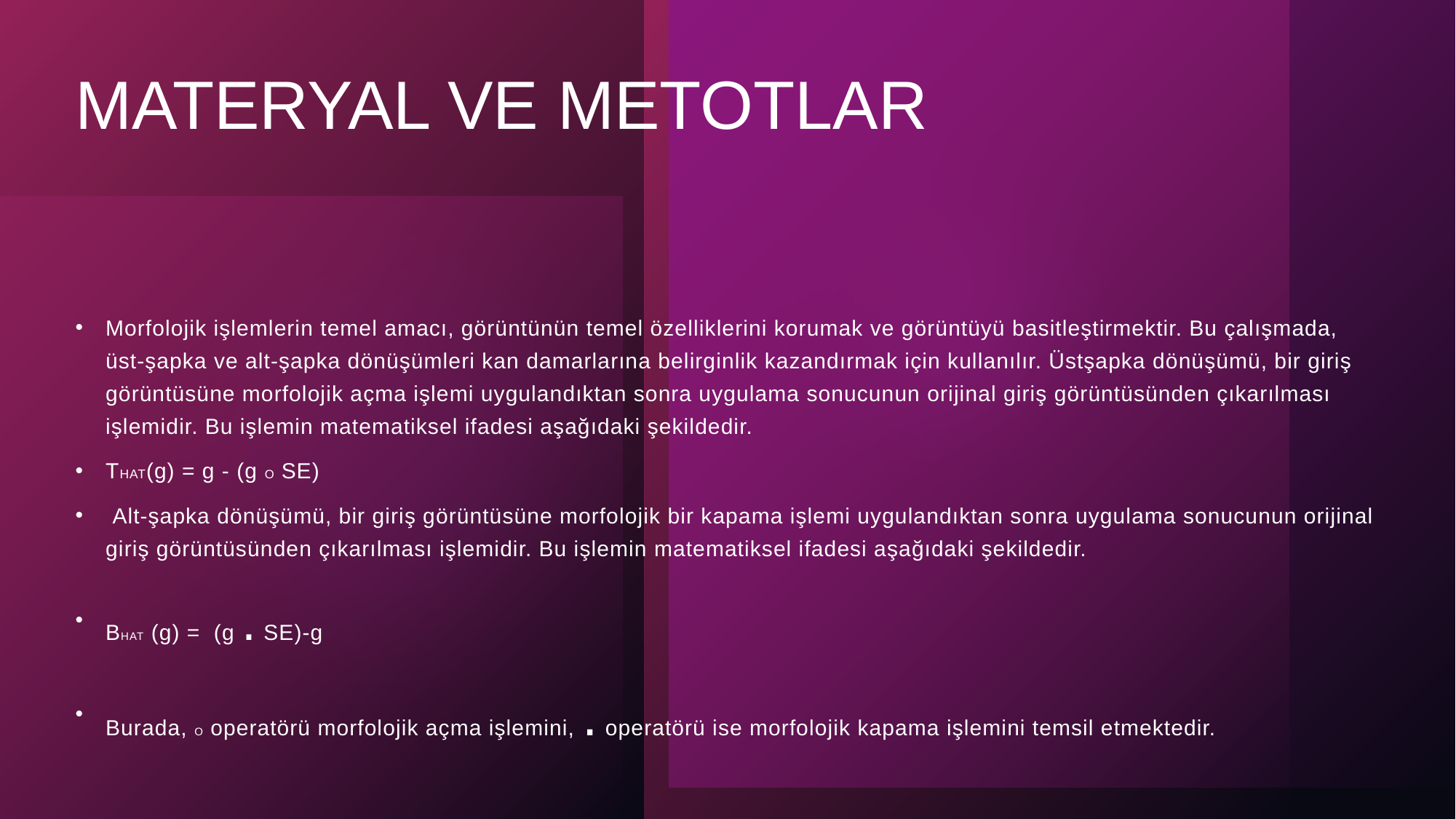

# MATERYAL VE METOTLAR
Morfolojik işlemlerin temel amacı, görüntünün temel özelliklerini korumak ve görüntüyü basitleştirmektir. Bu çalışmada, üst-şapka ve alt-şapka dönüşümleri kan damarlarına belirginlik kazandırmak için kullanılır. Üstşapka dönüşümü, bir giriş görüntüsüne morfolojik açma işlemi uygulandıktan sonra uygulama sonucunun orijinal giriş görüntüsünden çıkarılması işlemidir. Bu işlemin matematiksel ifadesi aşağıdaki şekildedir.
THAT(g) = g - (g O SE)
 Alt-şapka dönüşümü, bir giriş görüntüsüne morfolojik bir kapama işlemi uygulandıktan sonra uygulama sonucunun orijinal giriş görüntüsünden çıkarılması işlemidir. Bu işlemin matematiksel ifadesi aşağıdaki şekildedir.
BHAT (g) =  (g . SE)-g
Burada, O operatörü morfolojik açma işlemini, . operatörü ise morfolojik kapama işlemini temsil etmektedir.